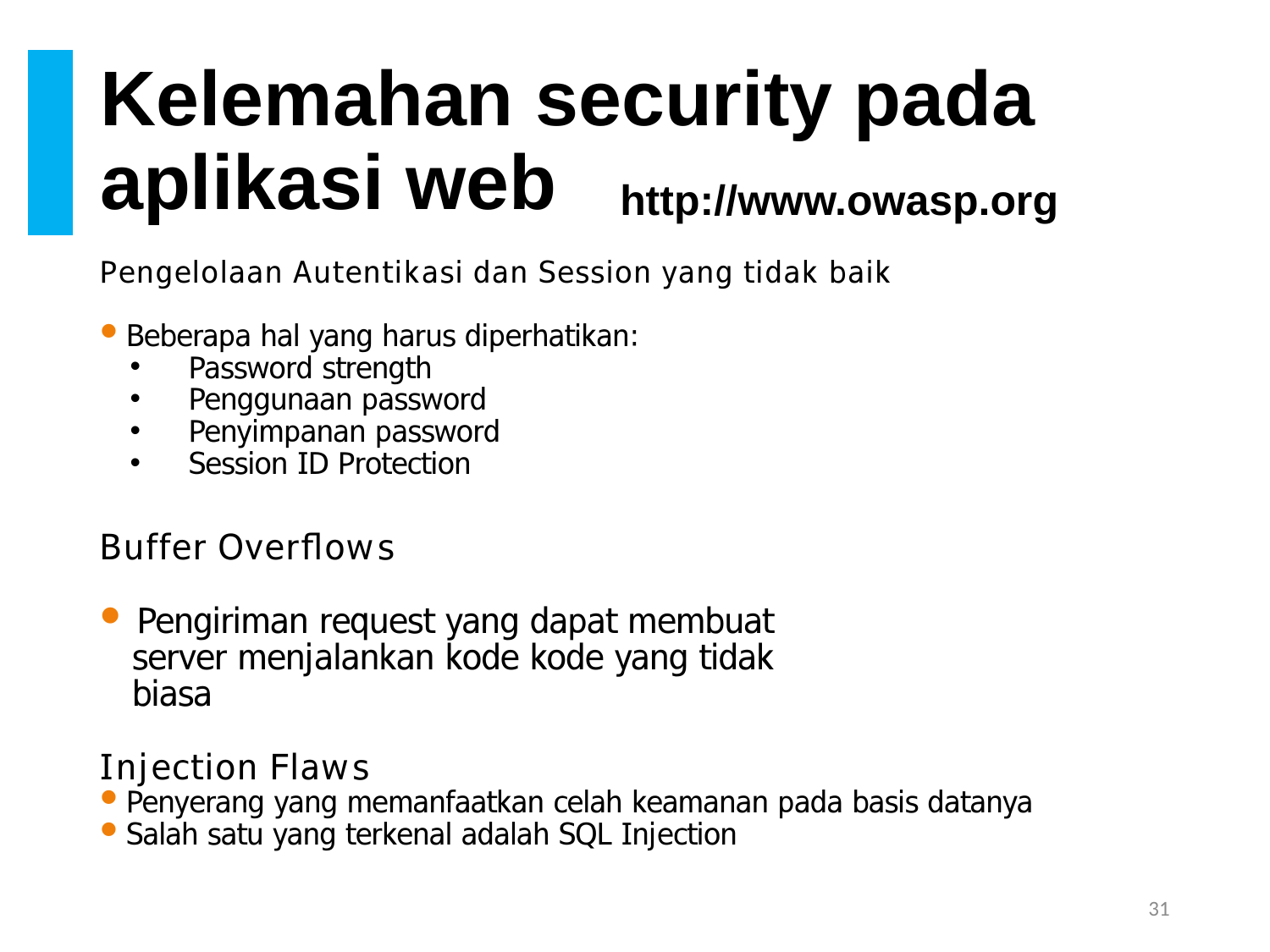

# Kelemahan security pada aplikasi web
http://www.owasp.org
Pengelolaan Autentikasi dan Session yang tidak baik

Beberapa hal yang harus diperhatikan:
 Password strength
 Penggunaan password
 Penyimpanan password
 Session ID Protection

Buffer Overflows

 Pengiriman request yang dapat membuat
   server menjalankan kode kode yang tidak
   biasa

Injection Flaws
Penyerang yang memanfaatkan celah keamanan pada basis datanya
Salah satu yang terkenal adalah SQL Injection

31